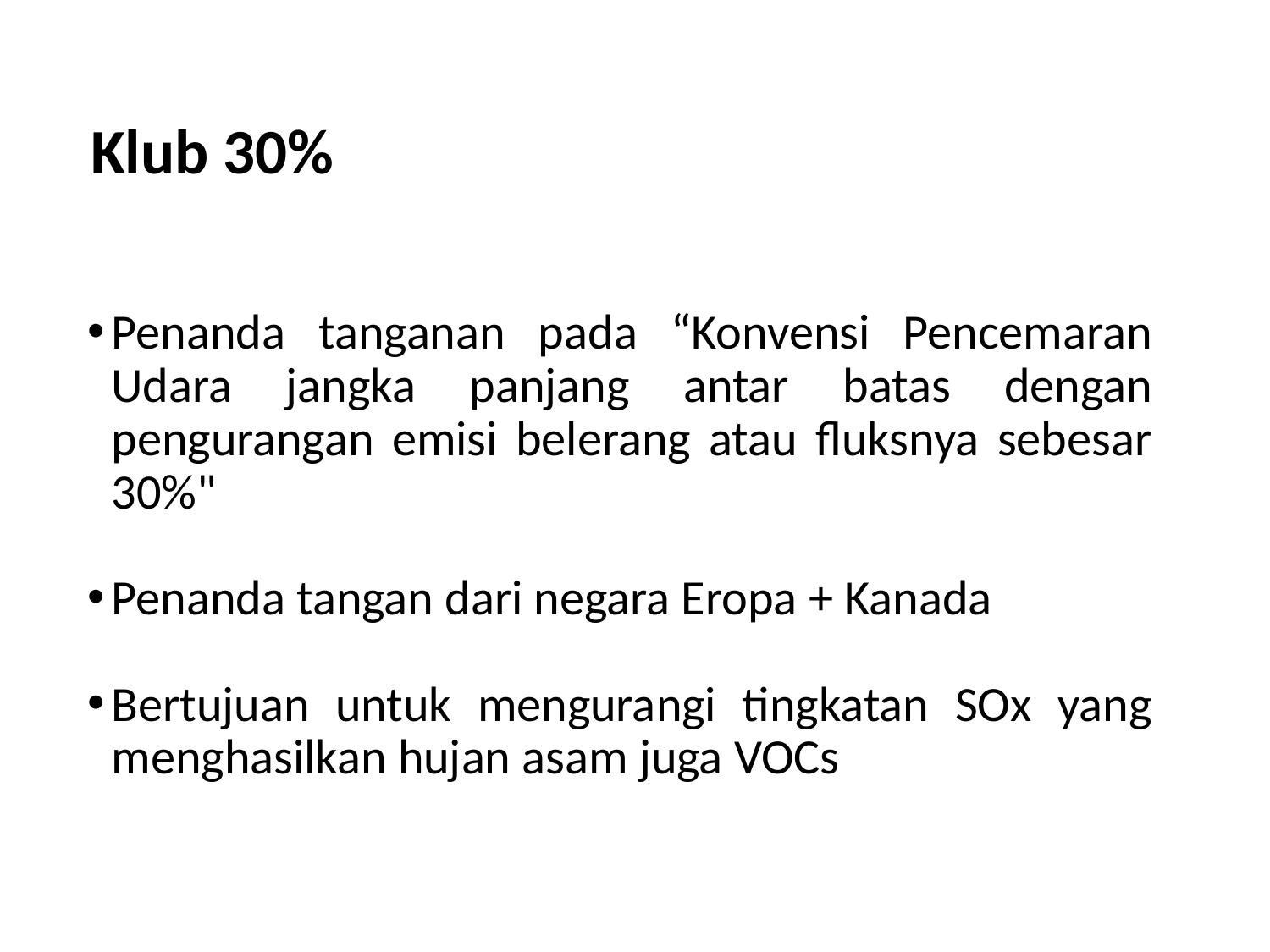

# Klub 30%
Penanda tanganan pada “Konvensi Pencemaran Udara jangka panjang antar batas dengan pengurangan emisi belerang atau fluksnya sebesar 30%"

Penanda tangan dari negara Eropa + Kanada

Bertujuan untuk mengurangi tingkatan SOx yang menghasilkan hujan asam juga VOCs